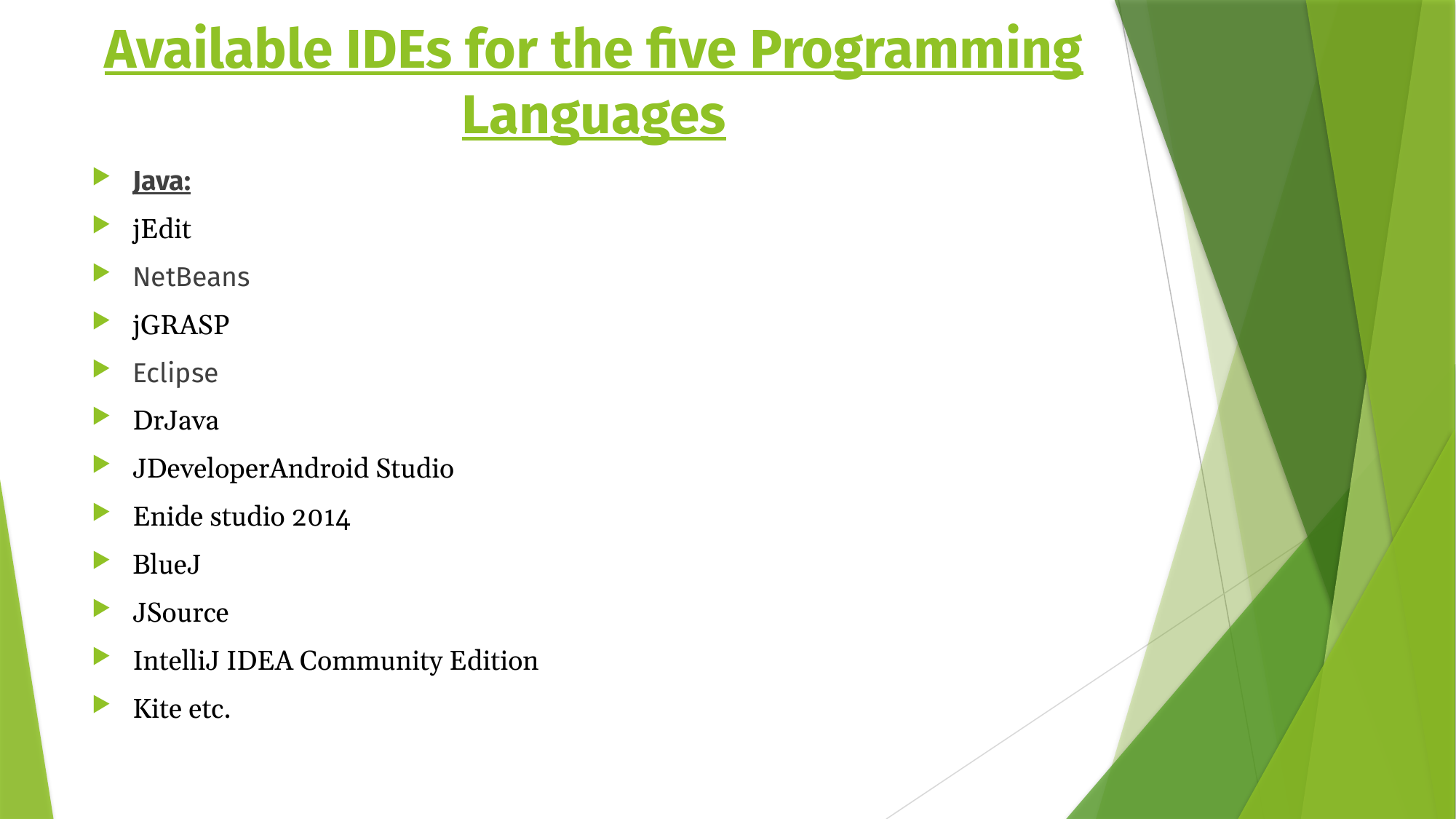

# Available IDEs for the five Programming Languages
Java:
jEdit
NetBeans
jGRASP
Eclipse
DrJava
JDeveloperAndroid Studio
Enide studio 2014
BlueJ
JSource
IntelliJ IDEA Community Edition
Kite etc.